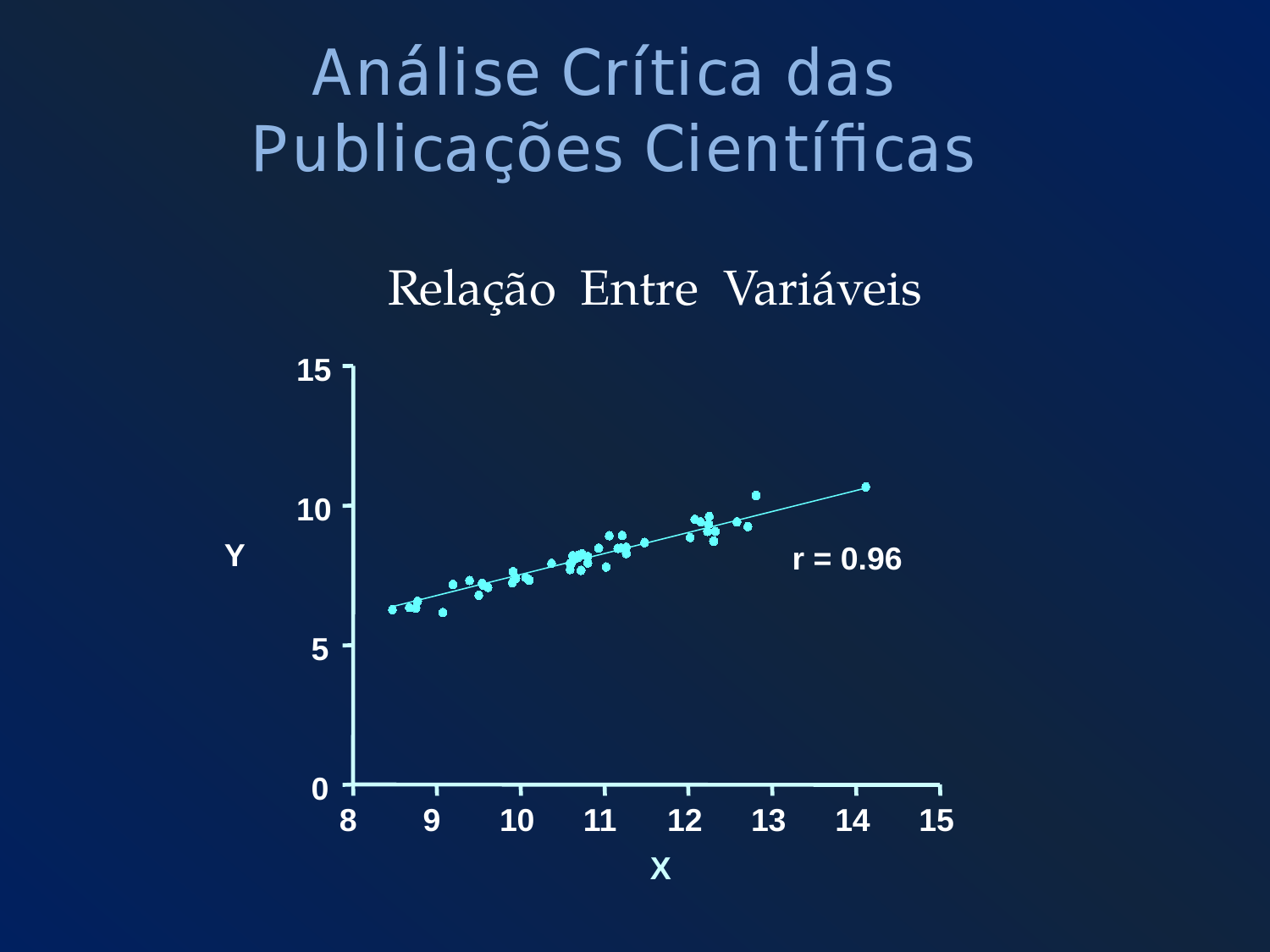

# Análise Crítica das Publicações Científicas
Relação  Entre  Variáveis
15

10

r = 0.96

5

0

8
9
10
11
12
13
14
15
Y
X